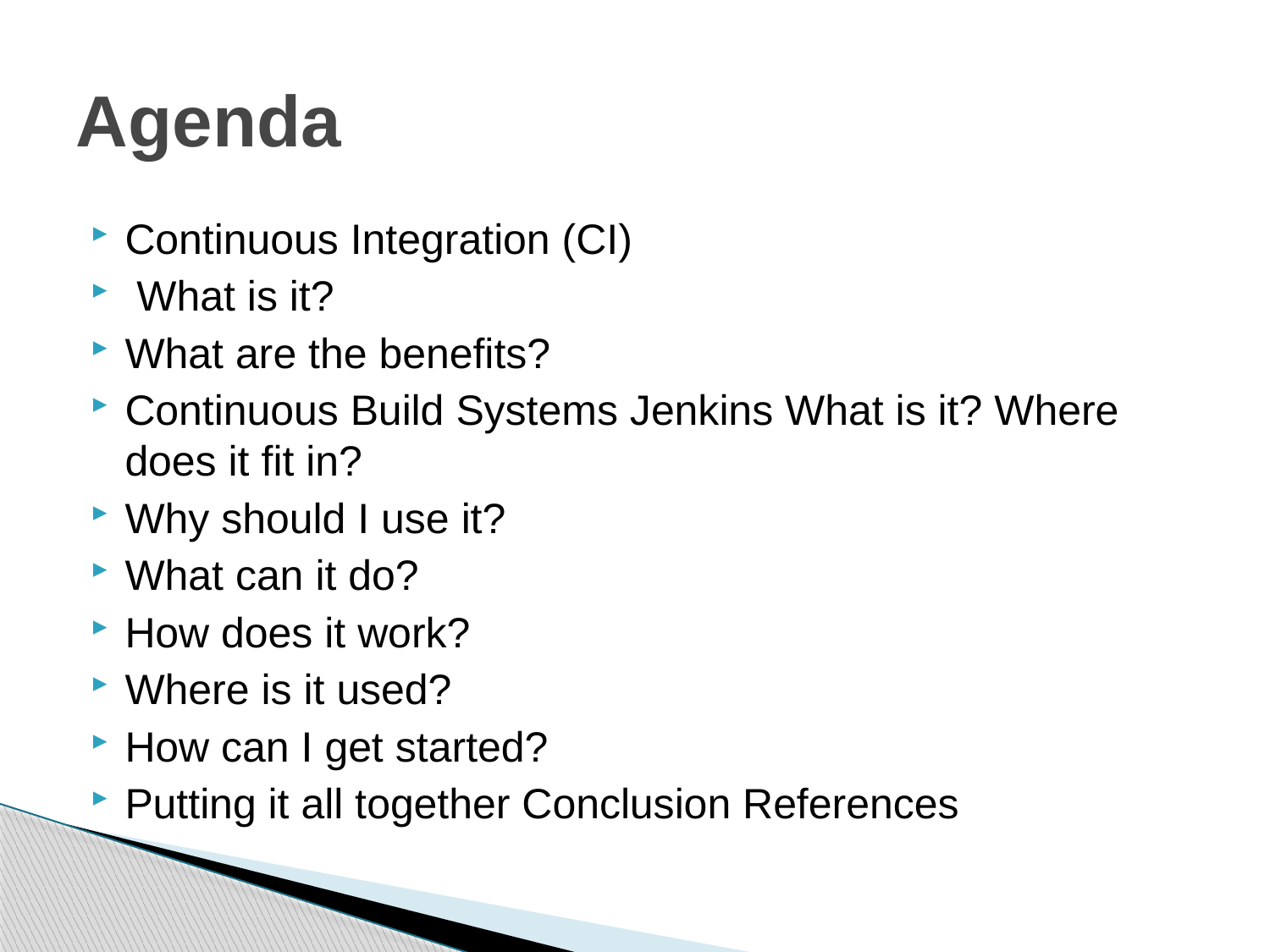

# Agenda
Continuous Integration (CI)
 What is it?
What are the benefits?
Continuous Build Systems Jenkins What is it? Where does it fit in?
Why should I use it?
What can it do?
How does it work?
Where is it used?
How can I get started?
Putting it all together Conclusion References